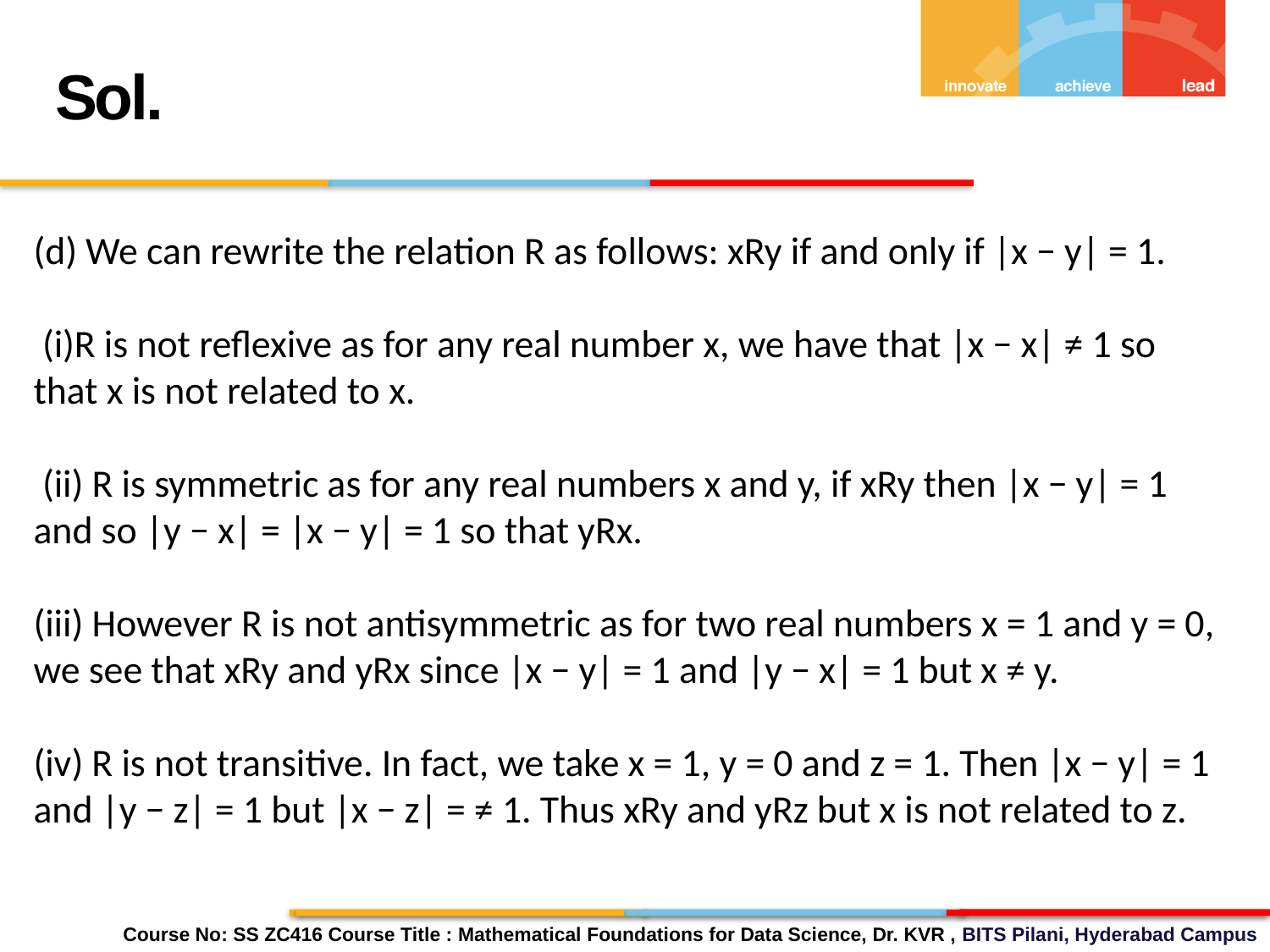

Sol.
(d) We can rewrite the relation R as follows: xRy if and only if |x − y| = 1.

 (i)R is not reflexive as for any real number x, we have that |x − x| ≠ 1 so that x is not related to x.

 (ii) R is symmetric as for any real numbers x and y, if xRy then |x − y| = 1 and so |y − x| = |x − y| = 1 so that yRx.

(iii) However R is not antisymmetric as for two real numbers x = 1 and y = 0, we see that xRy and yRx since |x − y| = 1 and |y − x| = 1 but x ≠ y.

(iv) R is not transitive. In fact, we take x = 1, y = 0 and z = 1. Then |x − y| = 1 and |y − z| = 1 but |x − z| = ≠ 1. Thus xRy and yRz but x is not related to z.